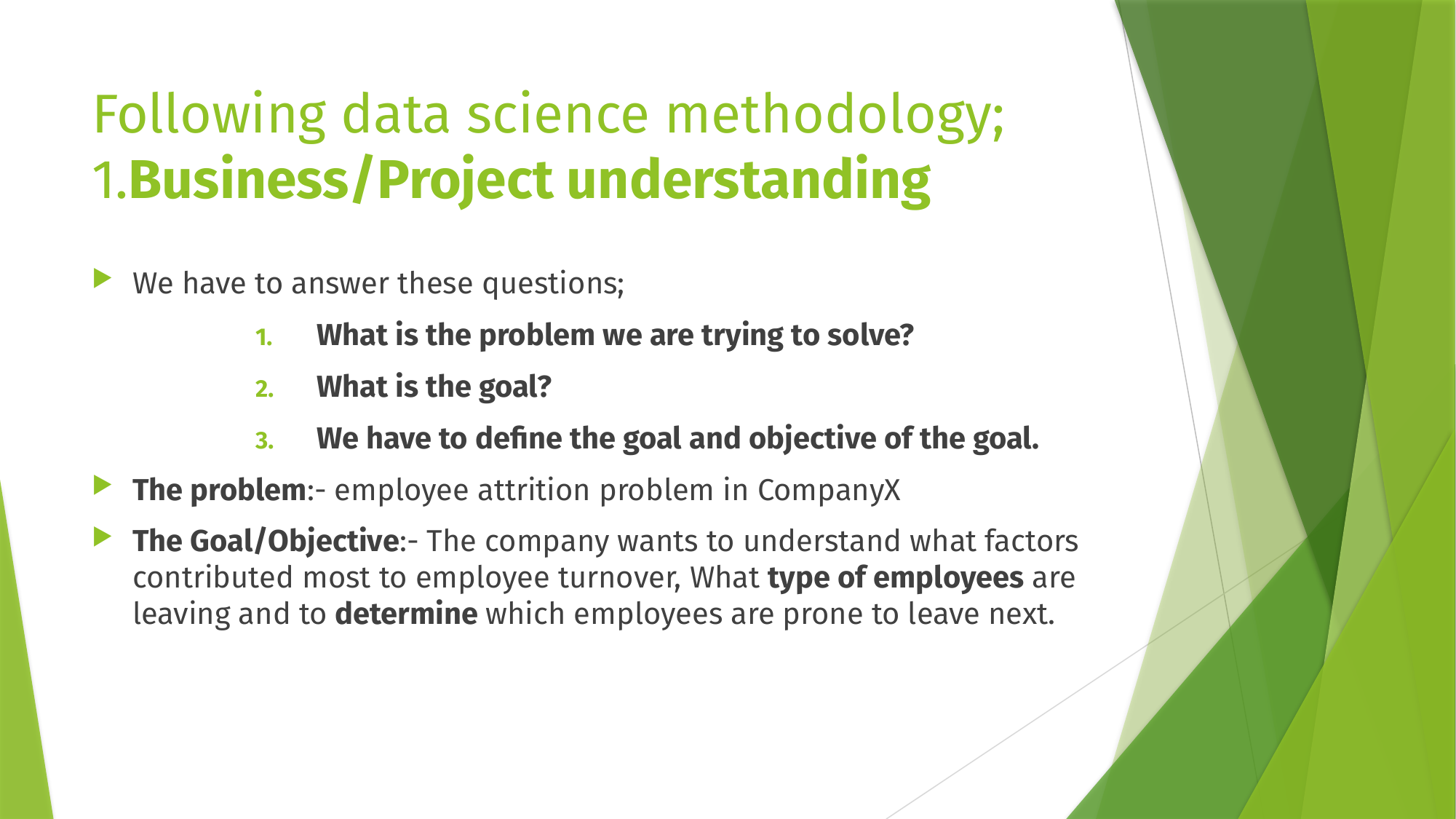

# Following data science methodology; 1.Business/Project understanding
We have to answer these questions;
What is the problem we are trying to solve?
What is the goal?
We have to define the goal and objective of the goal.
The problem:- employee attrition problem in CompanyX
The Goal/Objective:- The company wants to understand what factors contributed most to employee turnover, What type of employees are leaving and to determine which employees are prone to leave next.